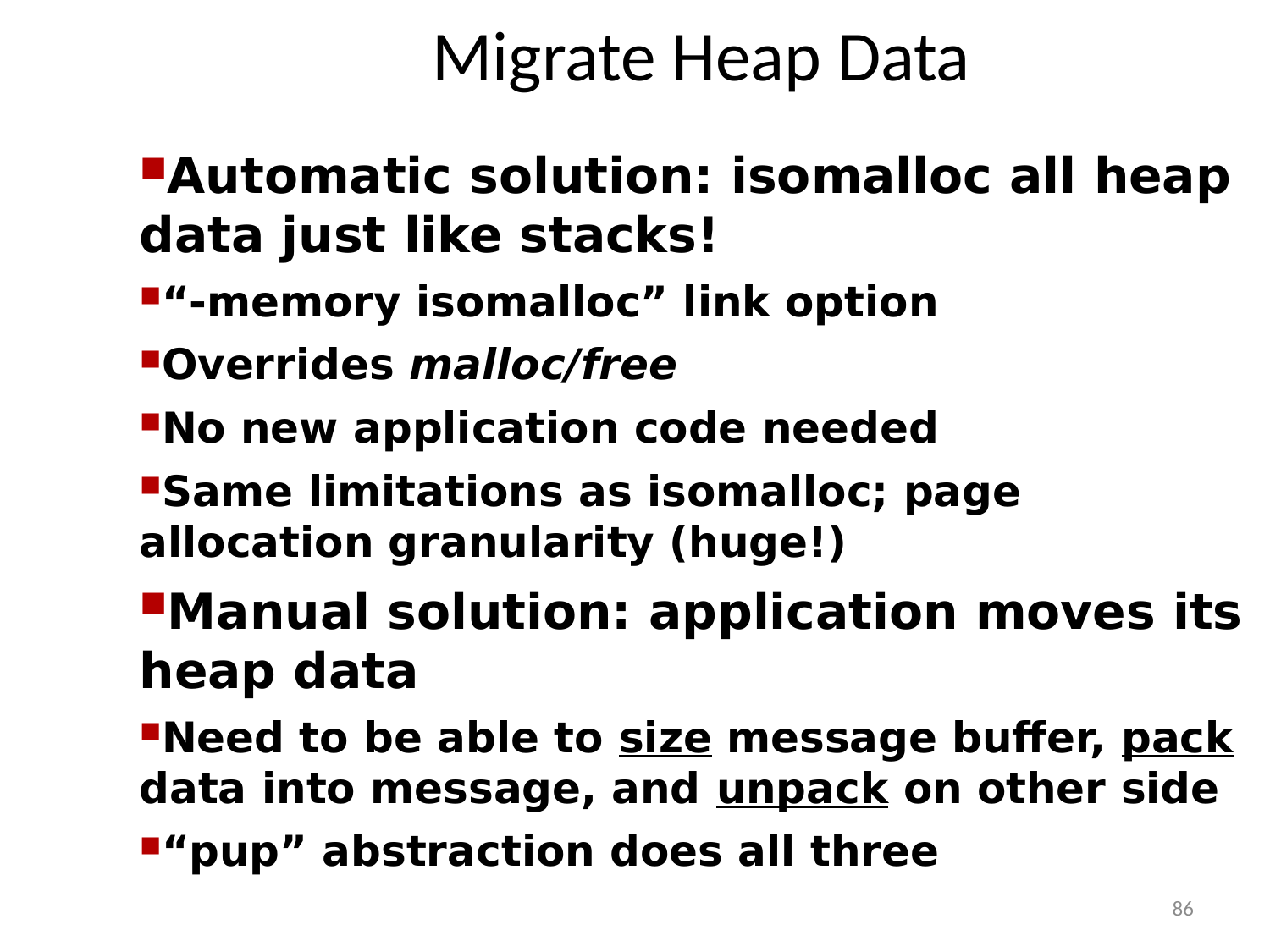

Migrate Heap Data
Automatic solution: isomalloc all heap data just like stacks!
“-memory isomalloc” link option
Overrides malloc/free
No new application code needed
Same limitations as isomalloc; page allocation granularity (huge!)‏
Manual solution: application moves its heap data
Need to be able to size message buffer, pack data into message, and unpack on other side
“pup” abstraction does all three
86